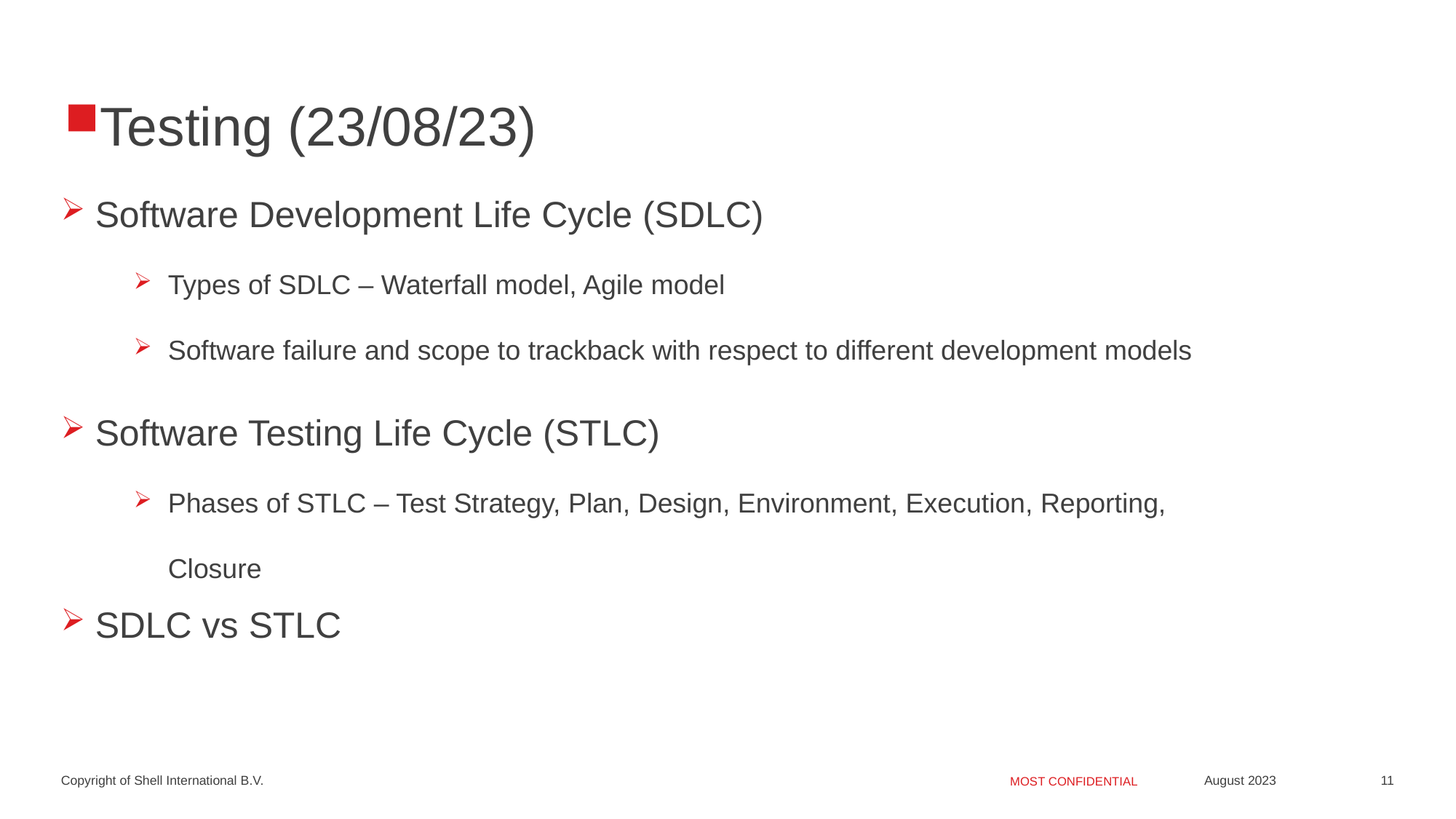

Testing (23/08/23)
Software Development Life Cycle (SDLC)
Types of SDLC – Waterfall model, Agile model
Software failure and scope to trackback with respect to different development models
Software Testing Life Cycle (STLC)
Phases of STLC – Test Strategy, Plan, Design, Environment, Execution, Reporting, Closure
SDLC vs STLC

11
August 2023